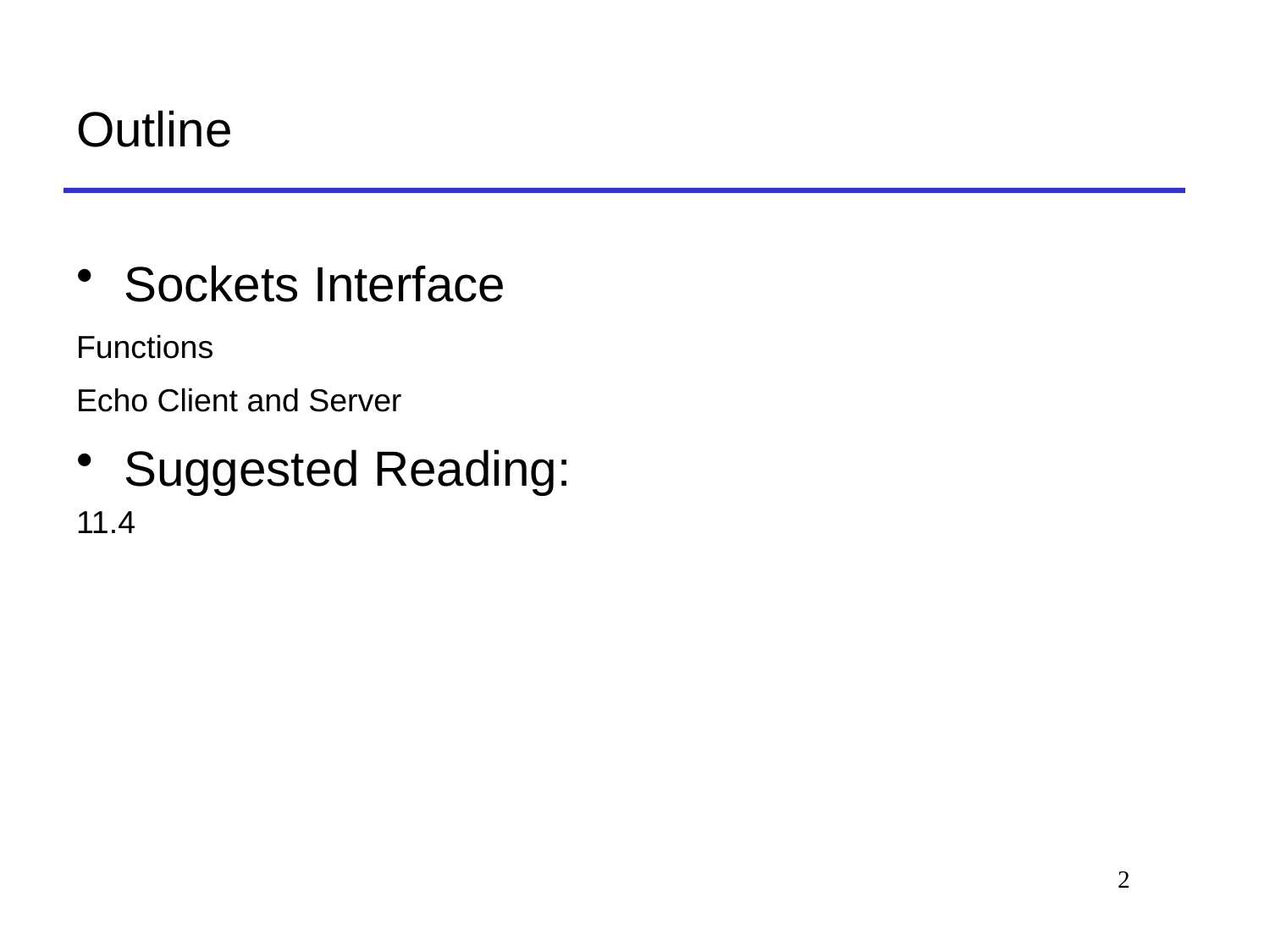

# Outline
Sockets Interface
Functions
Echo Client and Server
Suggested Reading:
11.4
2